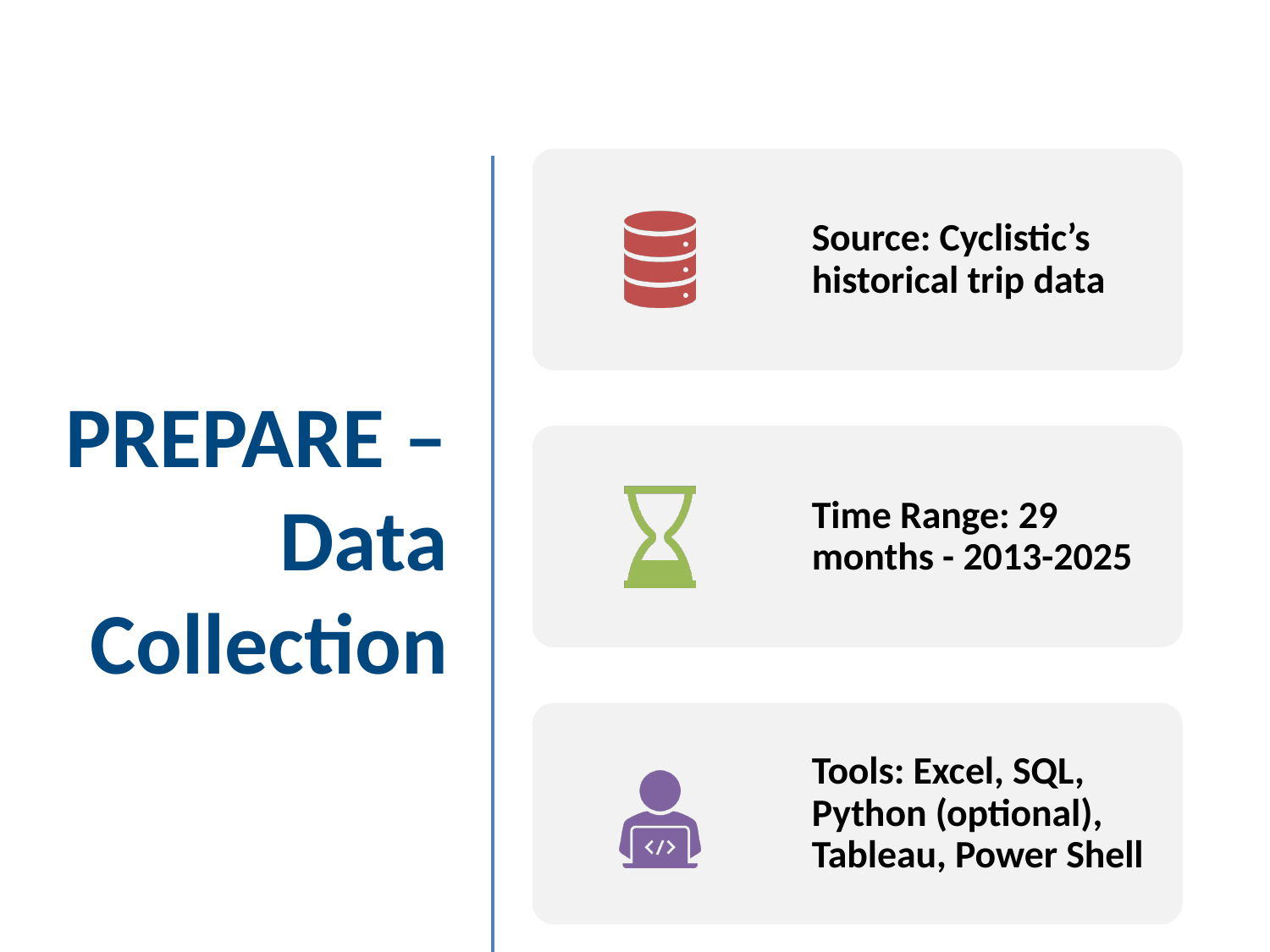

# PREPARE – Data Collection
Source: Cyclistic’s historical trip data
Time Range: 29 months - 2013-2025
Tools: Excel, SQL, Python (optional), Tableau, Power Shell